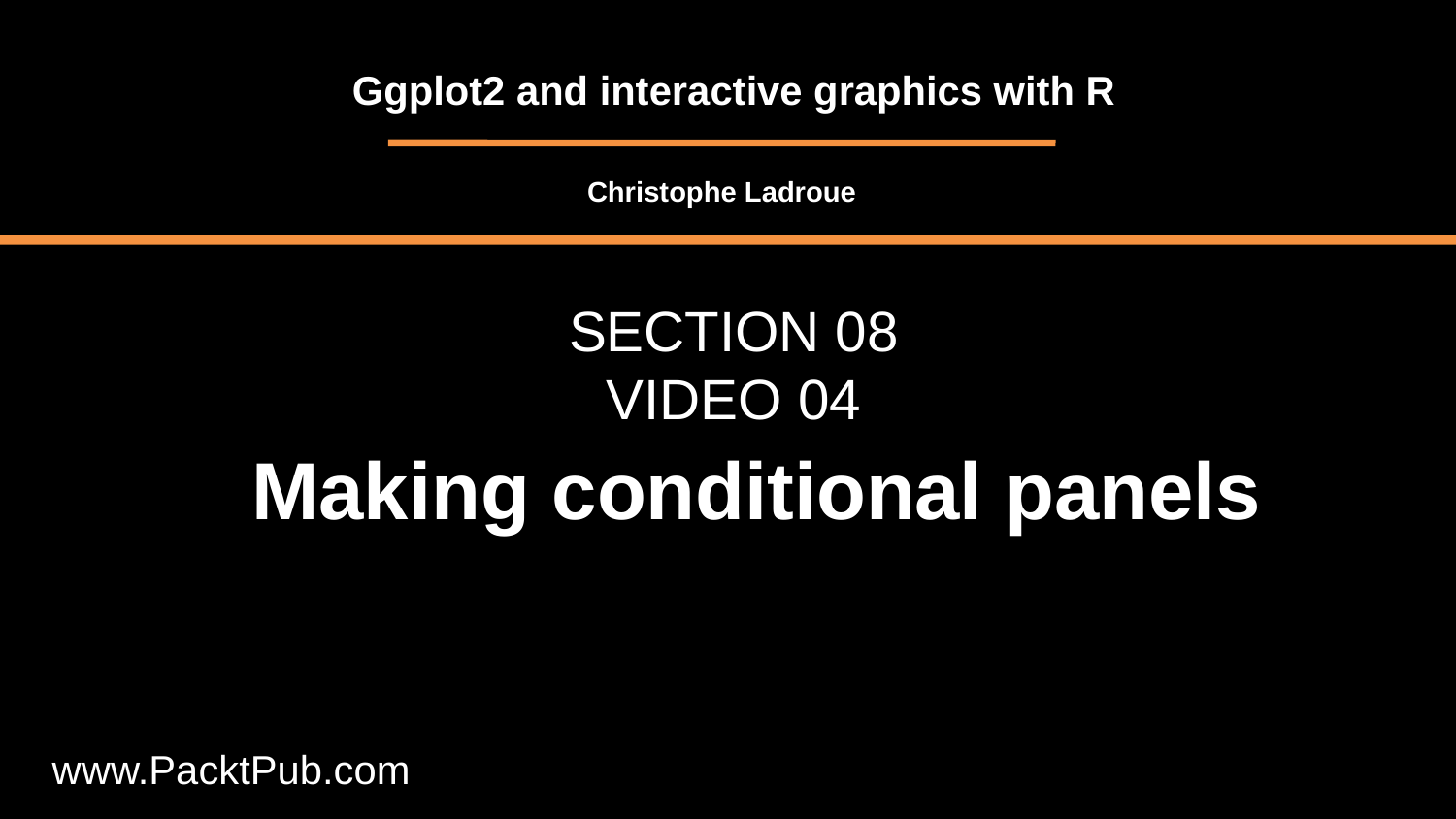

Ggplot2 and interactive graphics with R

Christophe Ladroue

SECTION 08
VIDEO 04
Making conditional panels
www.PacktPub.com